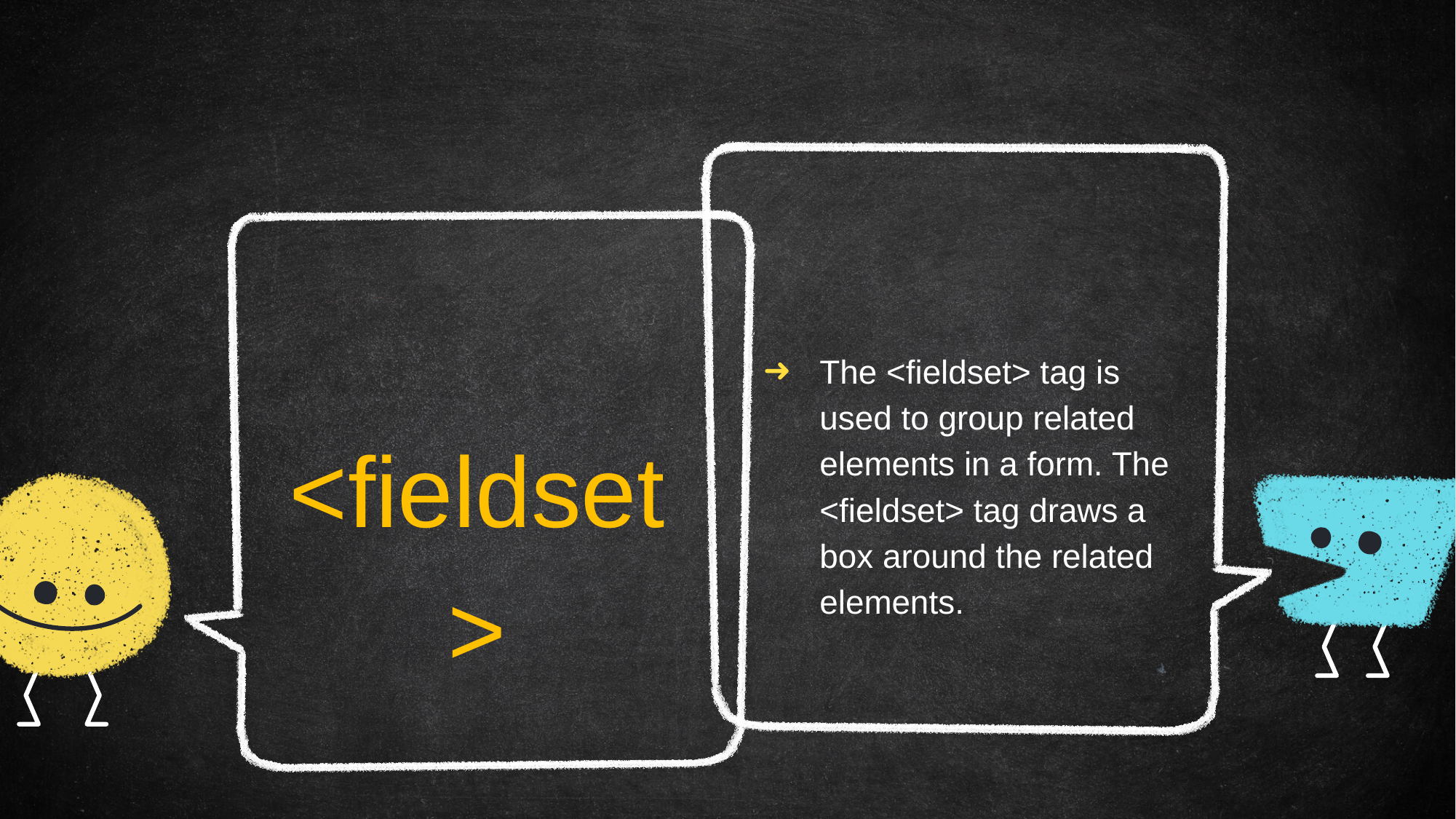

The <fieldset> tag is used to group related elements in a form. The <fieldset> tag draws a box around the related elements.
<fieldset>